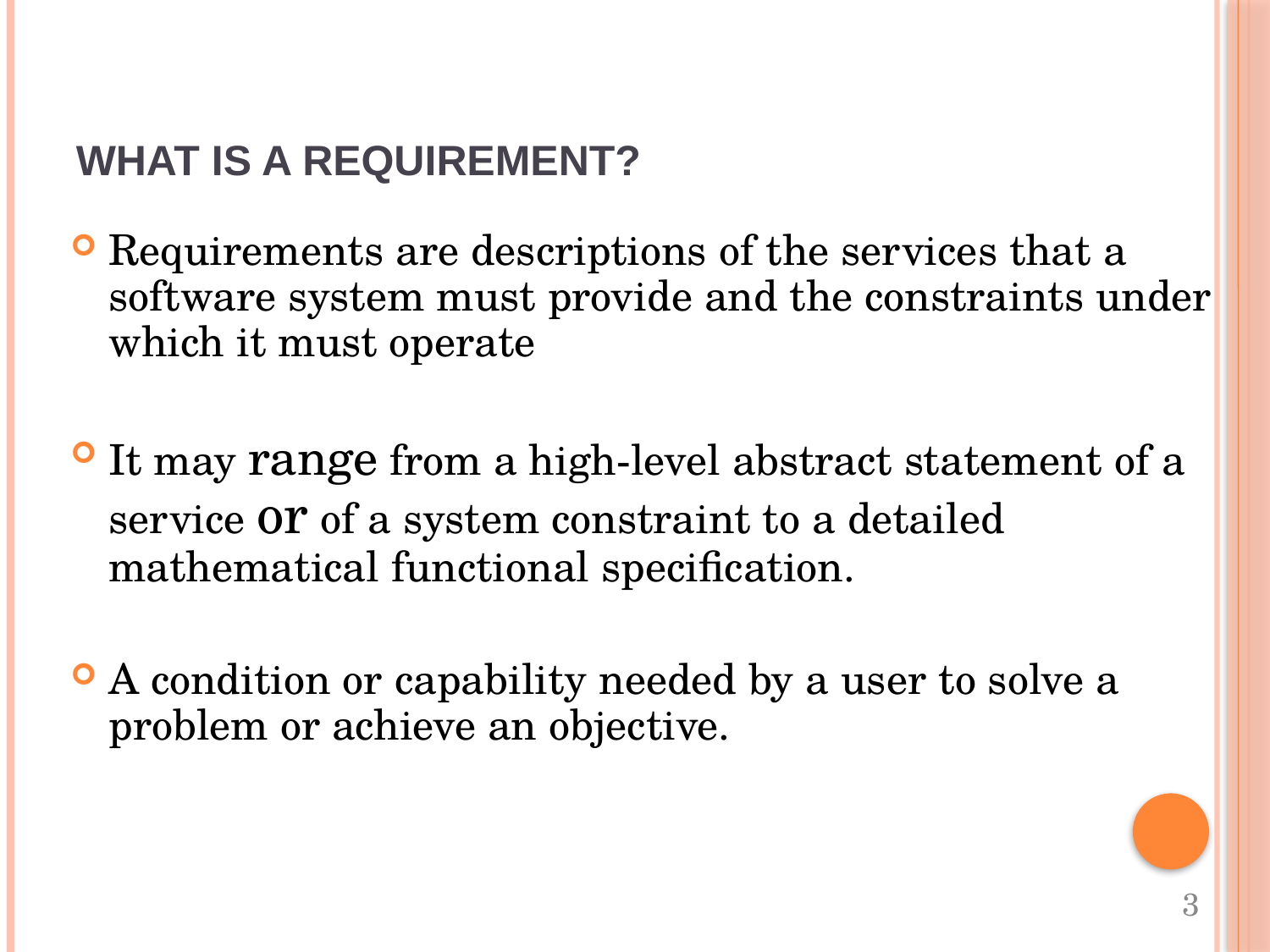

# What is a Requirement?
Requirements are descriptions of the services that a software system must provide and the constraints under which it must operate

It may range from a high-level abstract statement of a service or of a system constraint to a detailed mathematical functional specification.

A condition or capability needed by a user to solve a problem or achieve an objective.
3